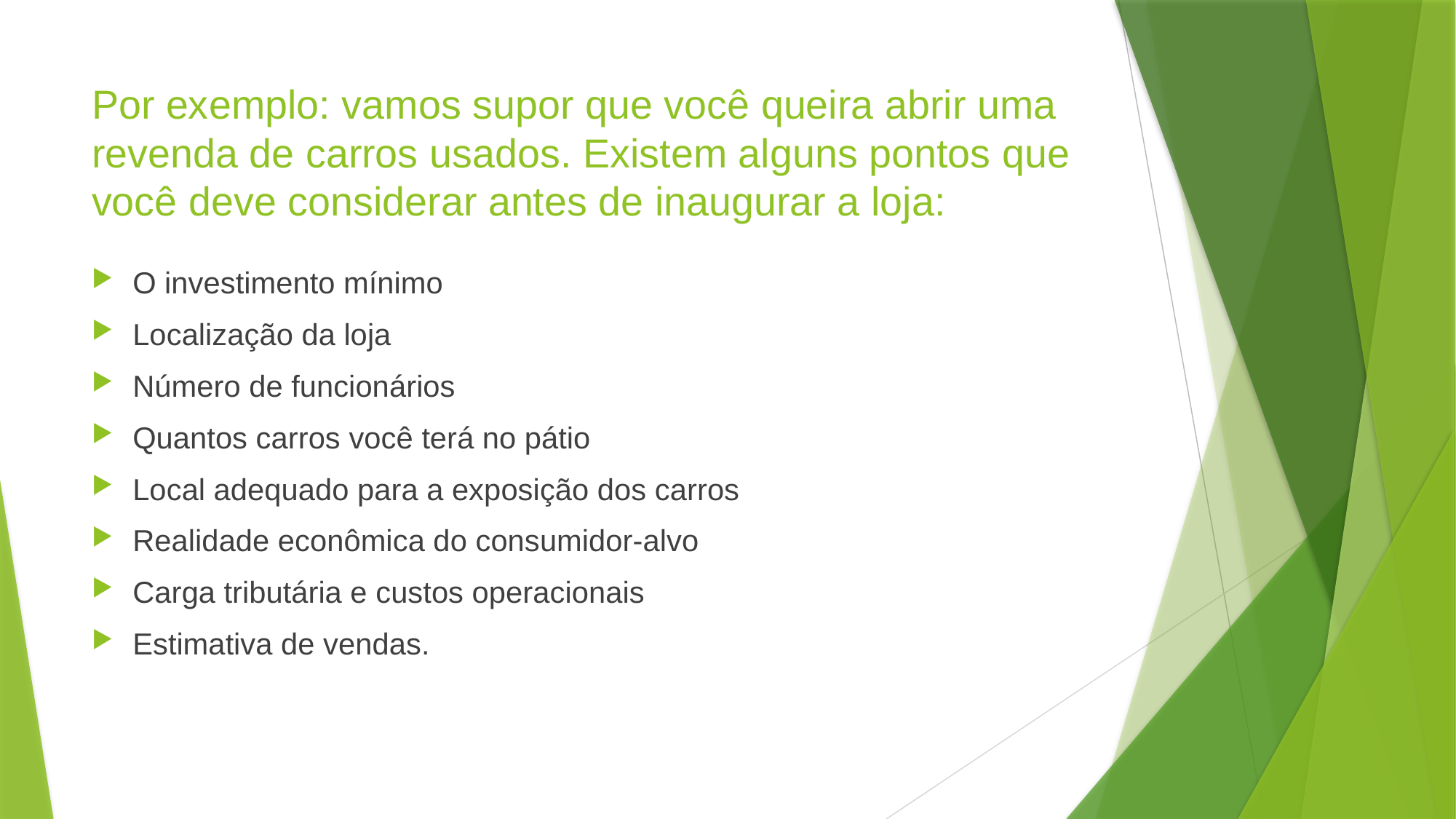

# Por exemplo: vamos supor que você queira abrir uma revenda de carros usados. Existem alguns pontos que você deve considerar antes de inaugurar a loja:
O investimento mínimo
Localização da loja
Número de funcionários
Quantos carros você terá no pátio
Local adequado para a exposição dos carros
Realidade econômica do consumidor-alvo
Carga tributária e custos operacionais
Estimativa de vendas.